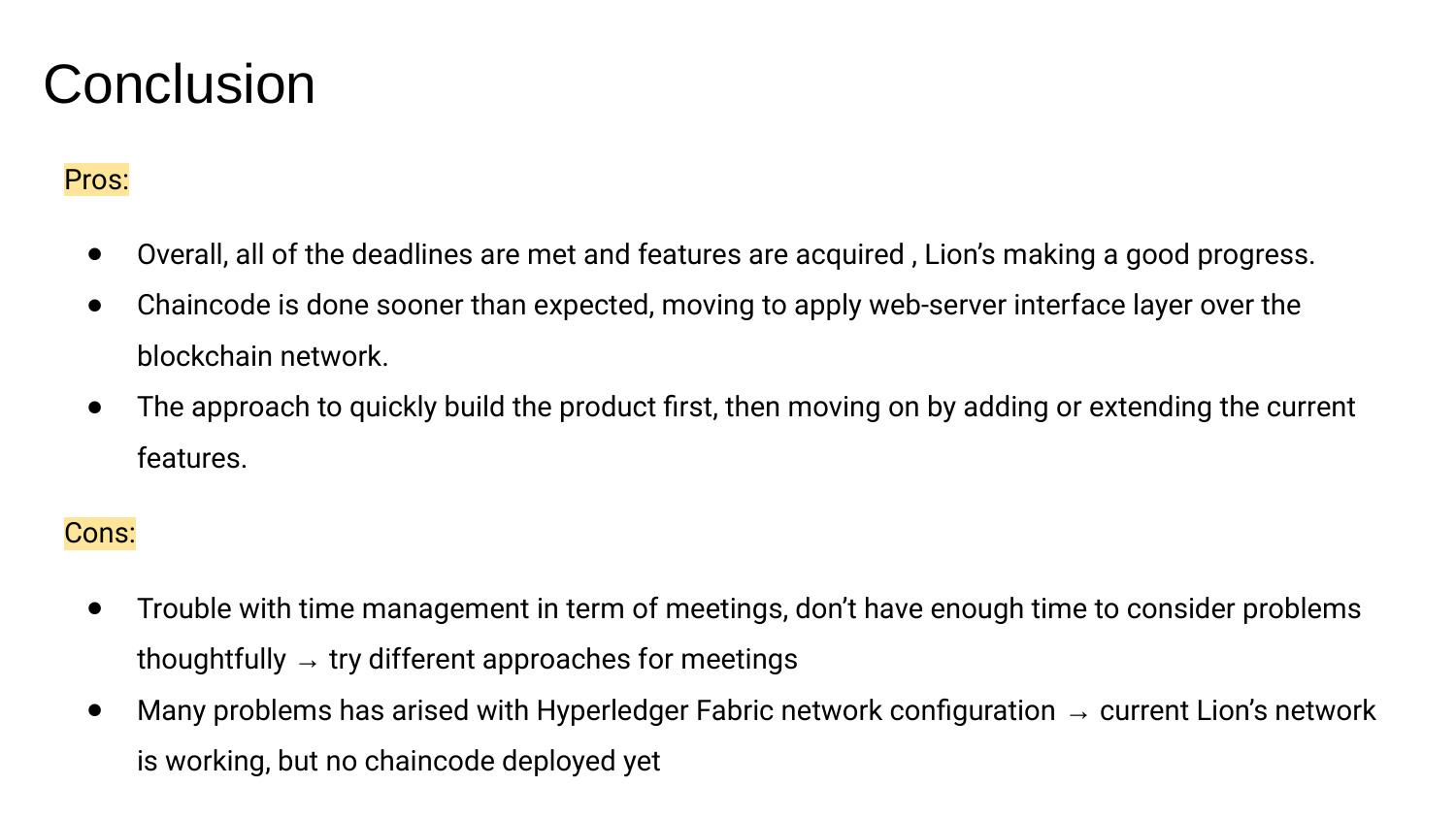

# Conclusion
Pros:
Overall, all of the deadlines are met and features are acquired , Lion’s making a good progress.
Chaincode is done sooner than expected, moving to apply web-server interface layer over the blockchain network.
The approach to quickly build the product first, then moving on by adding or extending the current features.
Cons:
Trouble with time management in term of meetings, don’t have enough time to consider problems thoughtfully → try different approaches for meetings
Many problems has arised with Hyperledger Fabric network configuration → current Lion’s network is working, but no chaincode deployed yet